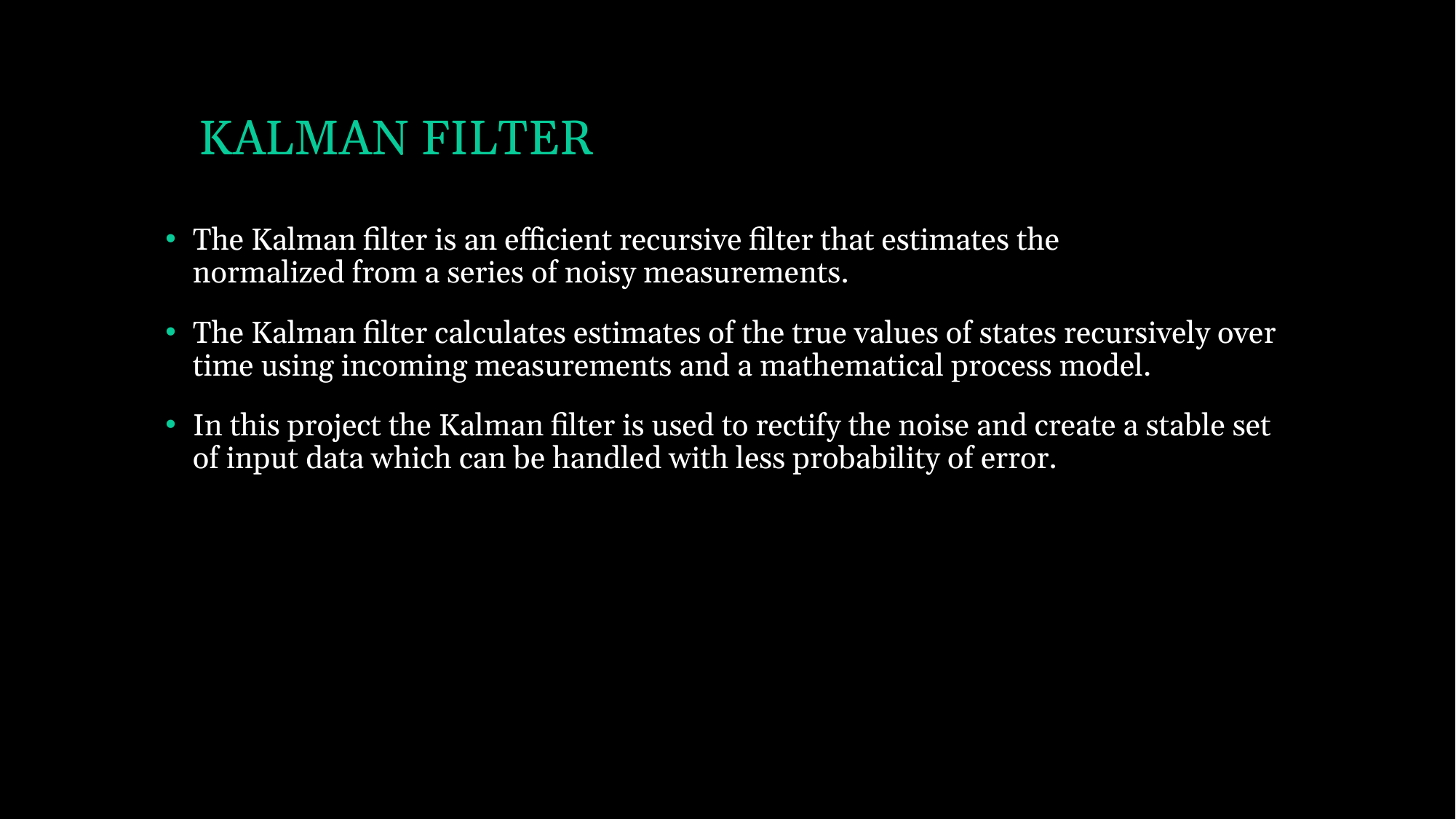

# KALMAN FILTER
The Kalman filter is an efficient recursive filter that estimates the normalized from a series of noisy measurements.
The Kalman filter calculates estimates of the true values of states recursively over time using incoming measurements and a mathematical process model.
In this project the Kalman filter is used to rectify the noise and create a stable set of input data which can be handled with less probability of error.